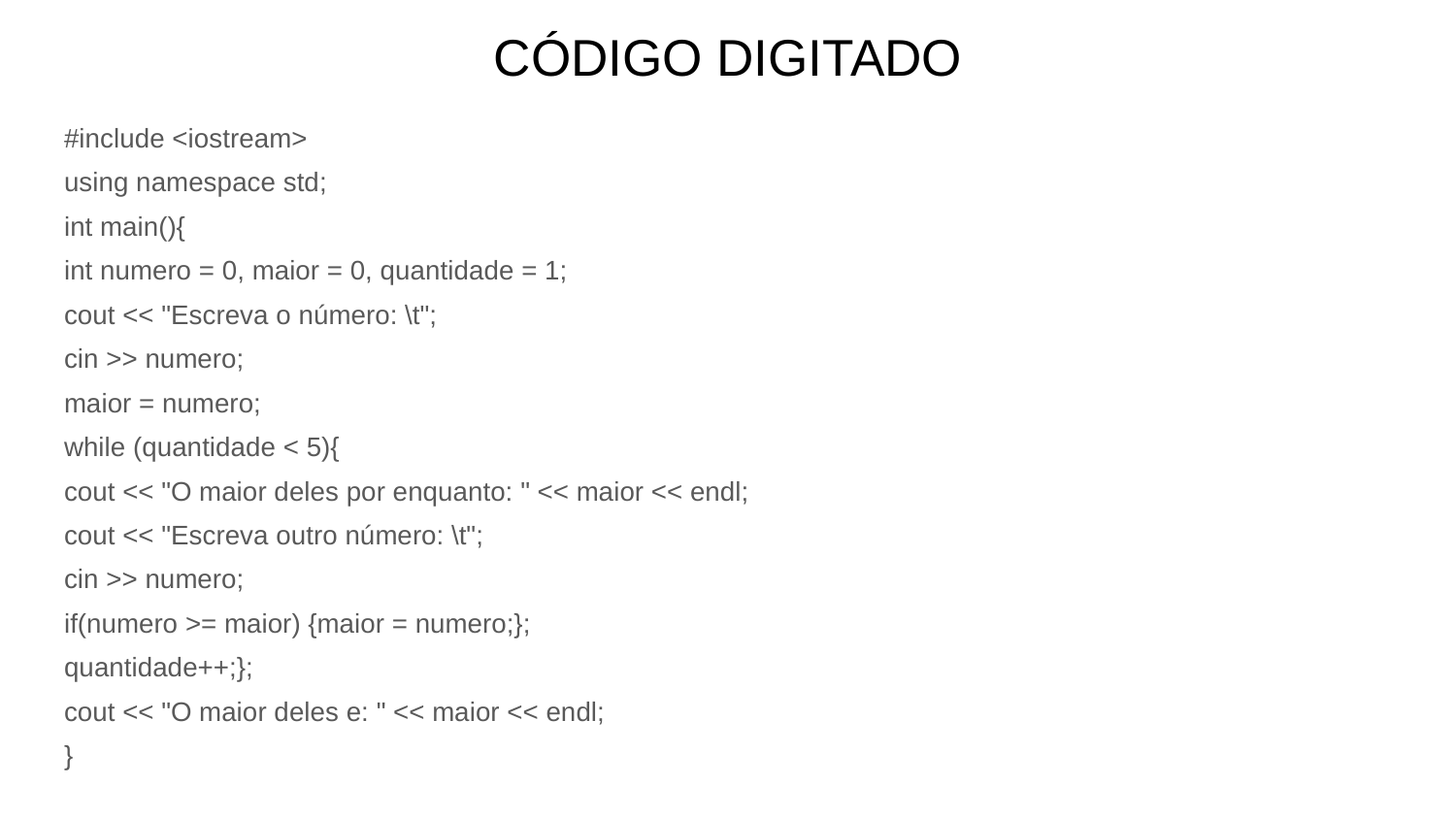

# CÓDIGO DIGITADO
#include <iostream>
using namespace std;
int main(){
int numero = 0, maior = 0, quantidade = 1;
cout << "Escreva o número: \t";
cin >> numero;
maior = numero;
while (quantidade < 5){
cout << "O maior deles por enquanto: " << maior << endl;
cout << "Escreva outro número: \t";
cin >> numero;
if(numero >= maior) {maior = numero;};
quantidade++;};
cout << "O maior deles e: " << maior << endl;
}